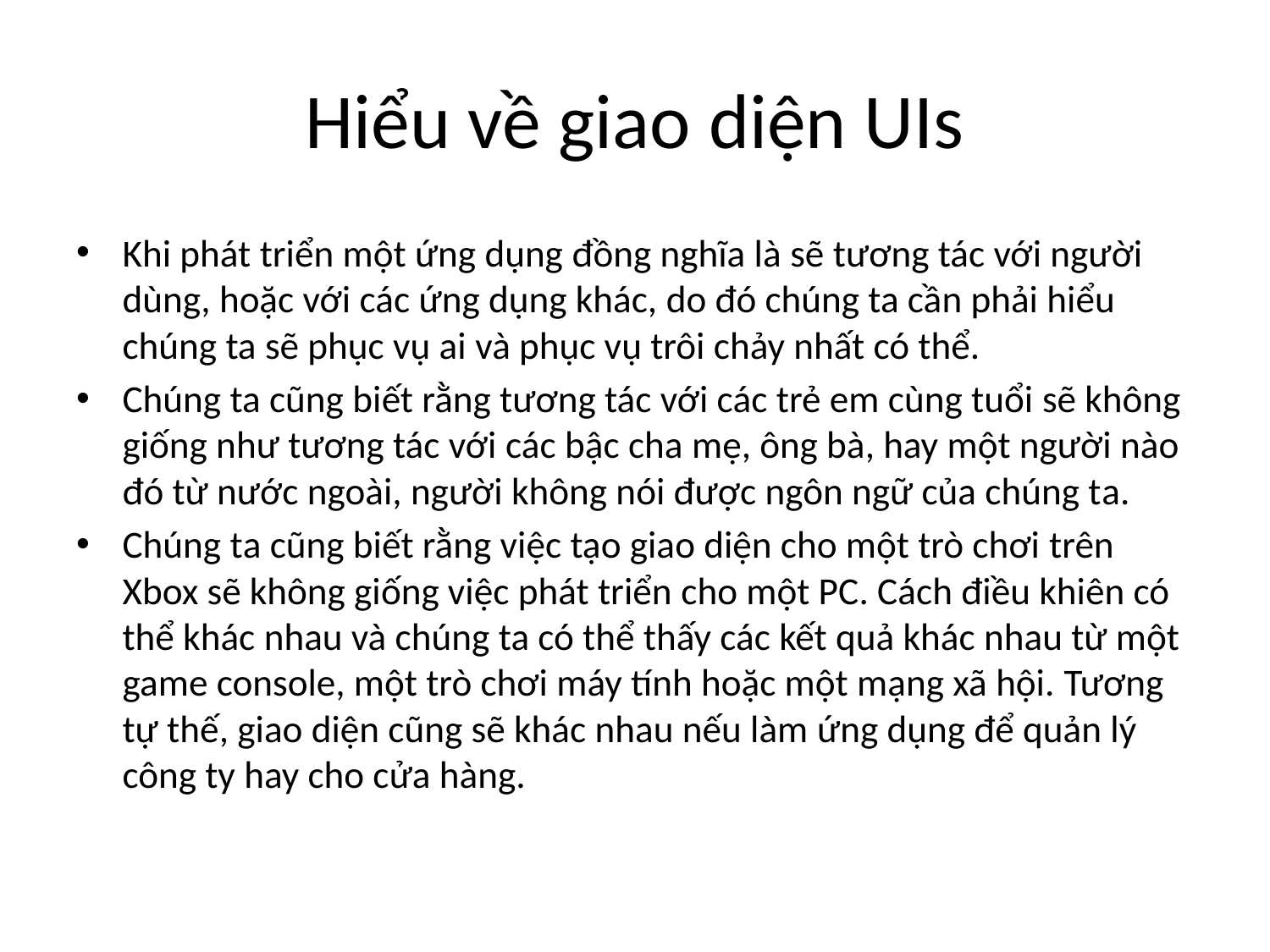

# Hiểu về giao diện UIs
Khi phát triển một ứng dụng đồng nghĩa là sẽ tương tác với người dùng, hoặc với các ứng dụng khác, do đó chúng ta cần phải hiểu chúng ta sẽ phục vụ ai và phục vụ trôi chảy nhất có thể.
Chúng ta cũng biết rằng tương tác với các trẻ em cùng tuổi sẽ không giống như tương tác với các bậc cha mẹ, ông bà, hay một người nào đó từ nước ngoài, người không nói được ngôn ngữ của chúng ta.
Chúng ta cũng biết rằng việc tạo giao diện cho một trò chơi trên Xbox sẽ không giống việc phát triển cho một PC. Cách điều khiên có thể khác nhau và chúng ta có thể thấy các kết quả khác nhau từ một game console, một trò chơi máy tính hoặc một mạng xã hội. Tương tự thế, giao diện cũng sẽ khác nhau nếu làm ứng dụng để quản lý công ty hay cho cửa hàng.